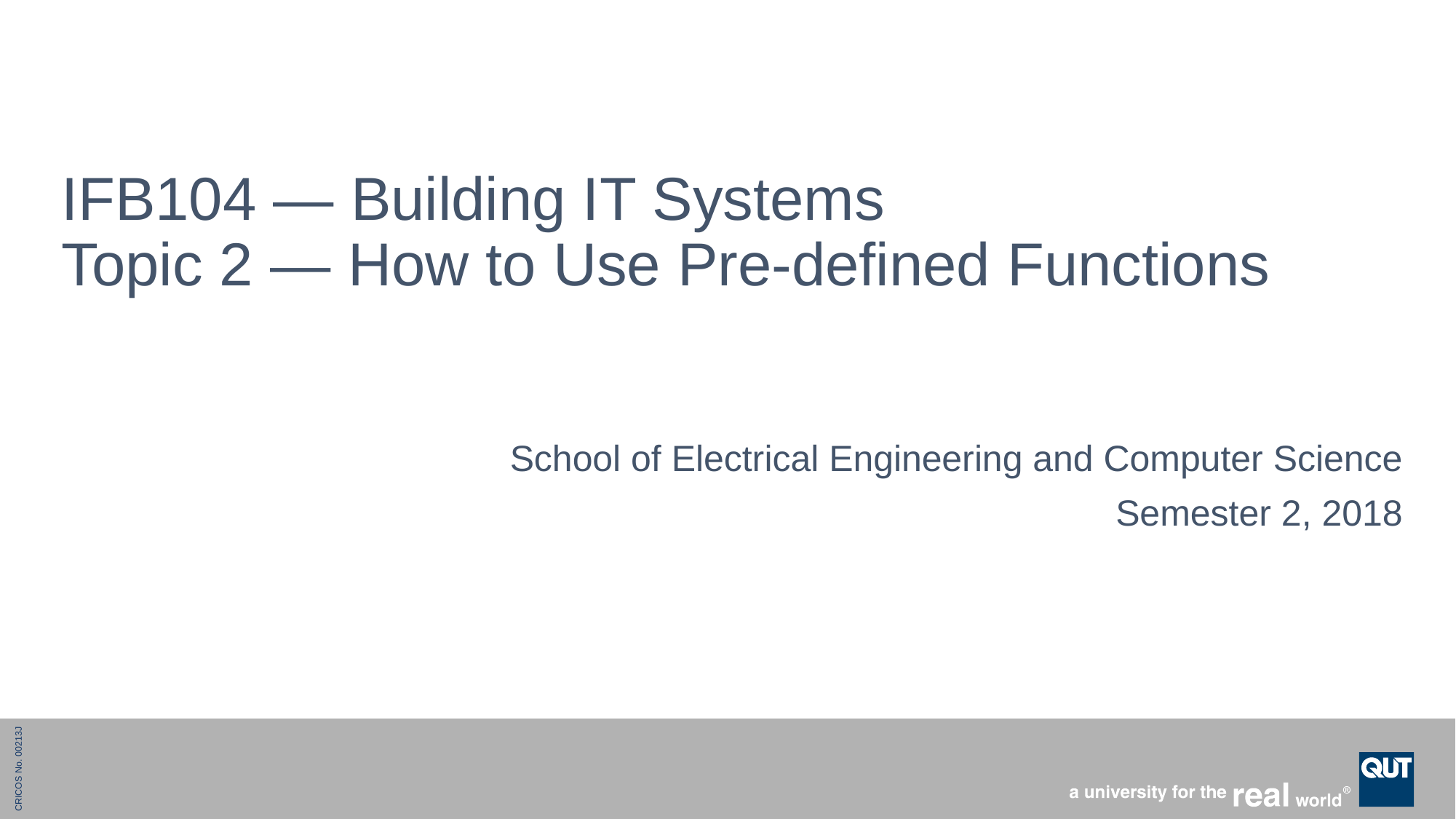

# IFB104 — Building IT Systems Topic 2 — How to Use Pre-defined Functions
School of Electrical Engineering and Computer Science
Semester 2, 2018